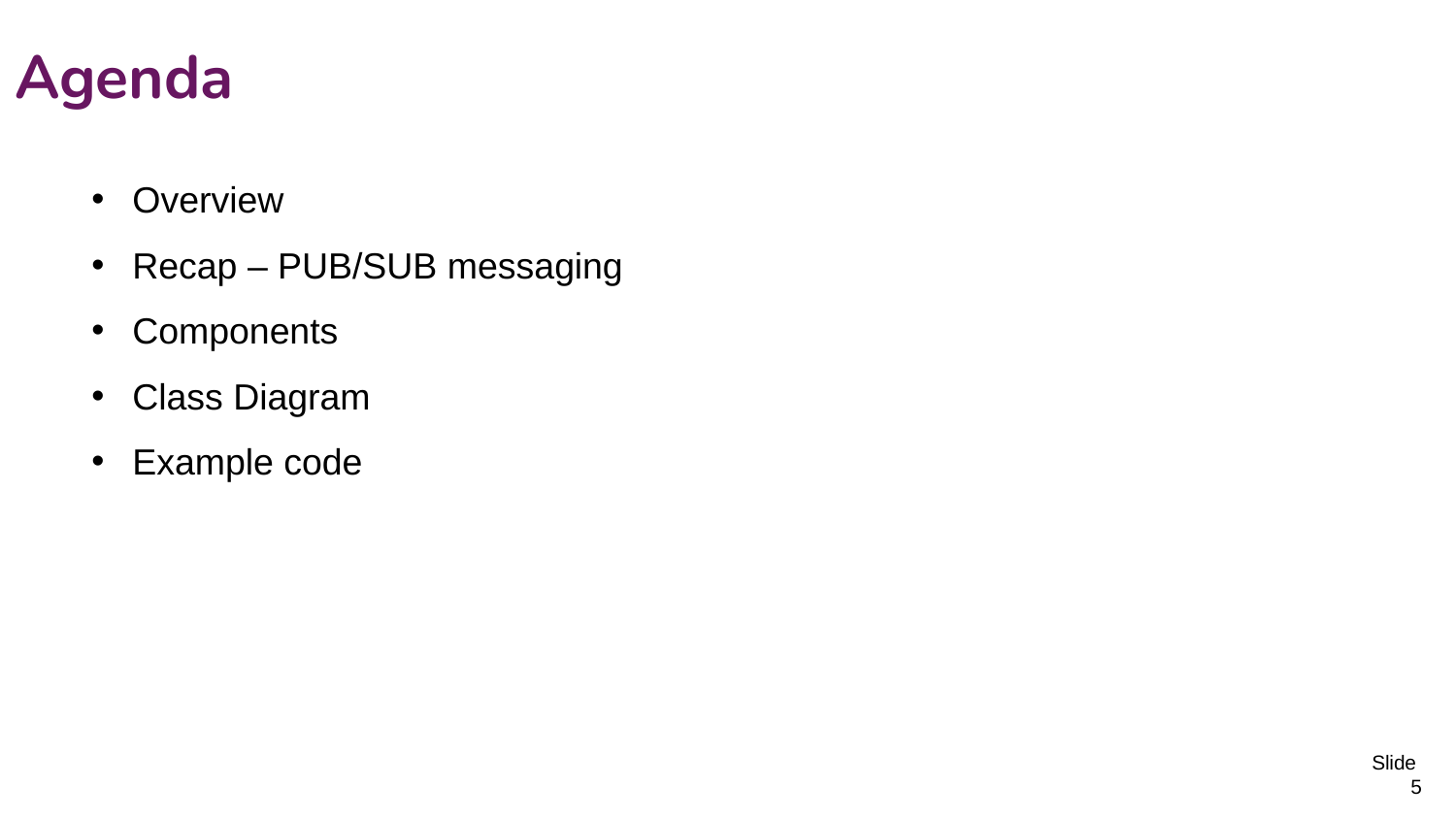

# Agenda
Overview
Recap – PUB/SUB messaging
Components
Class Diagram
Example code

Slide 5